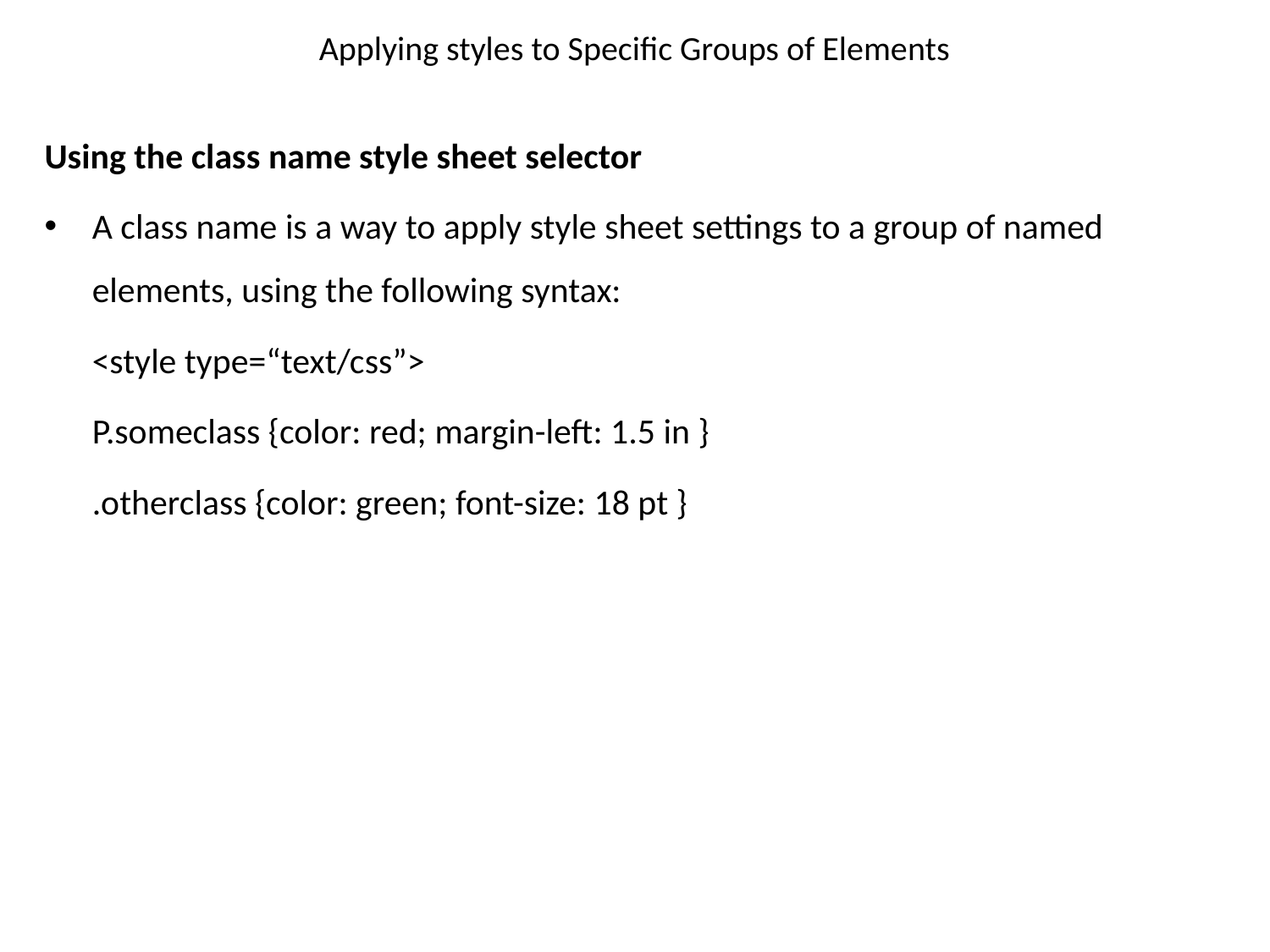

# Applying styles to Specific Groups of Elements
Using the class name style sheet selector
A class name is a way to apply style sheet settings to a group of named elements, using the following syntax:
	<style type=“text/css”>
	P.someclass {color: red; margin-left: 1.5 in }
	.otherclass {color: green; font-size: 18 pt }